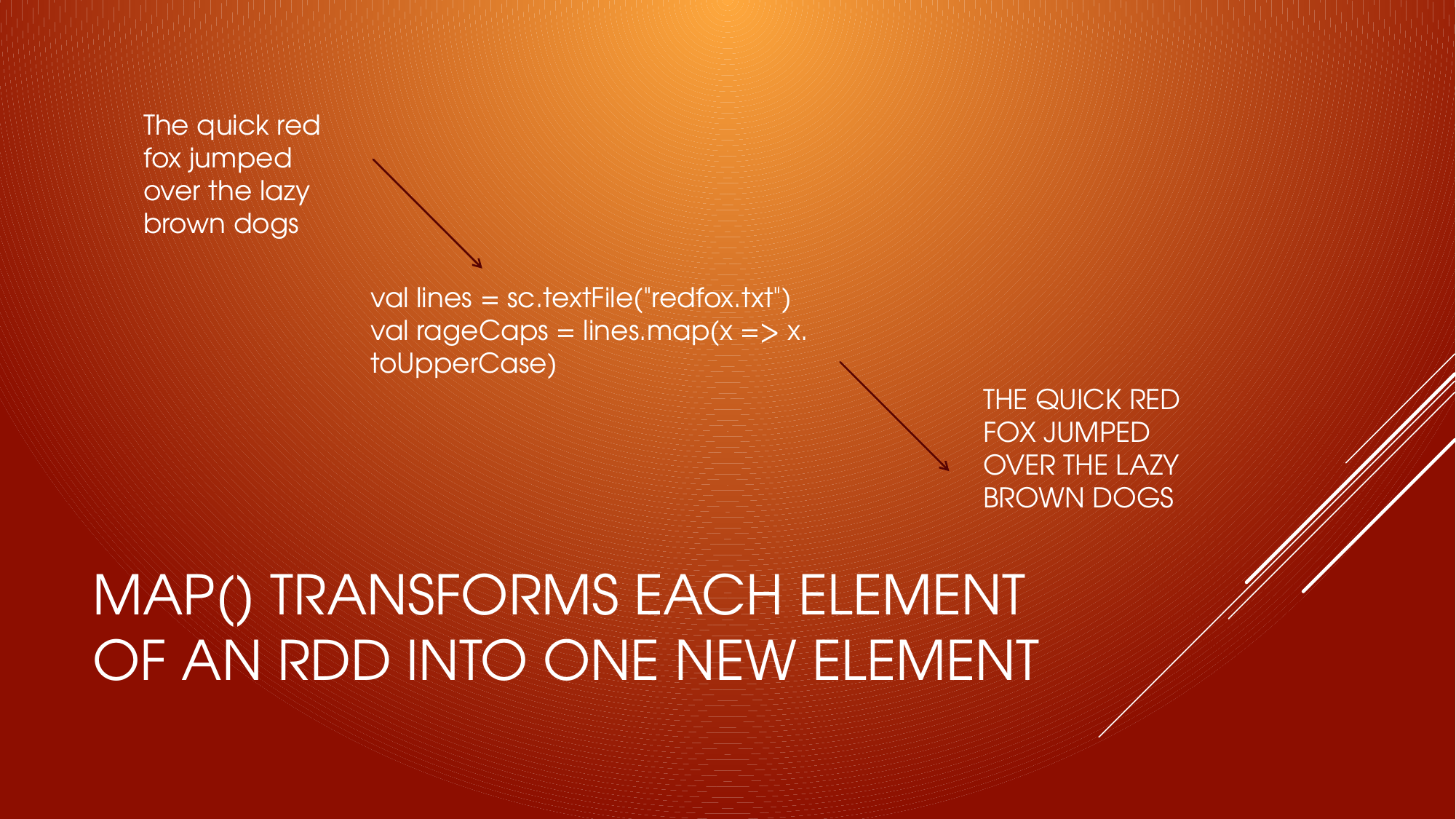

The quick red
fox jumped
over the lazy
brown dogs
val lines = sc.textFile("redfox.txt")
val rageCaps = lines.map(x => x. toUpperCase)

THE QUICK RED
FOX JUMPED
OVER THE LAZY
BROWN DOGS
# map() transforms each element of an rdd into one new element